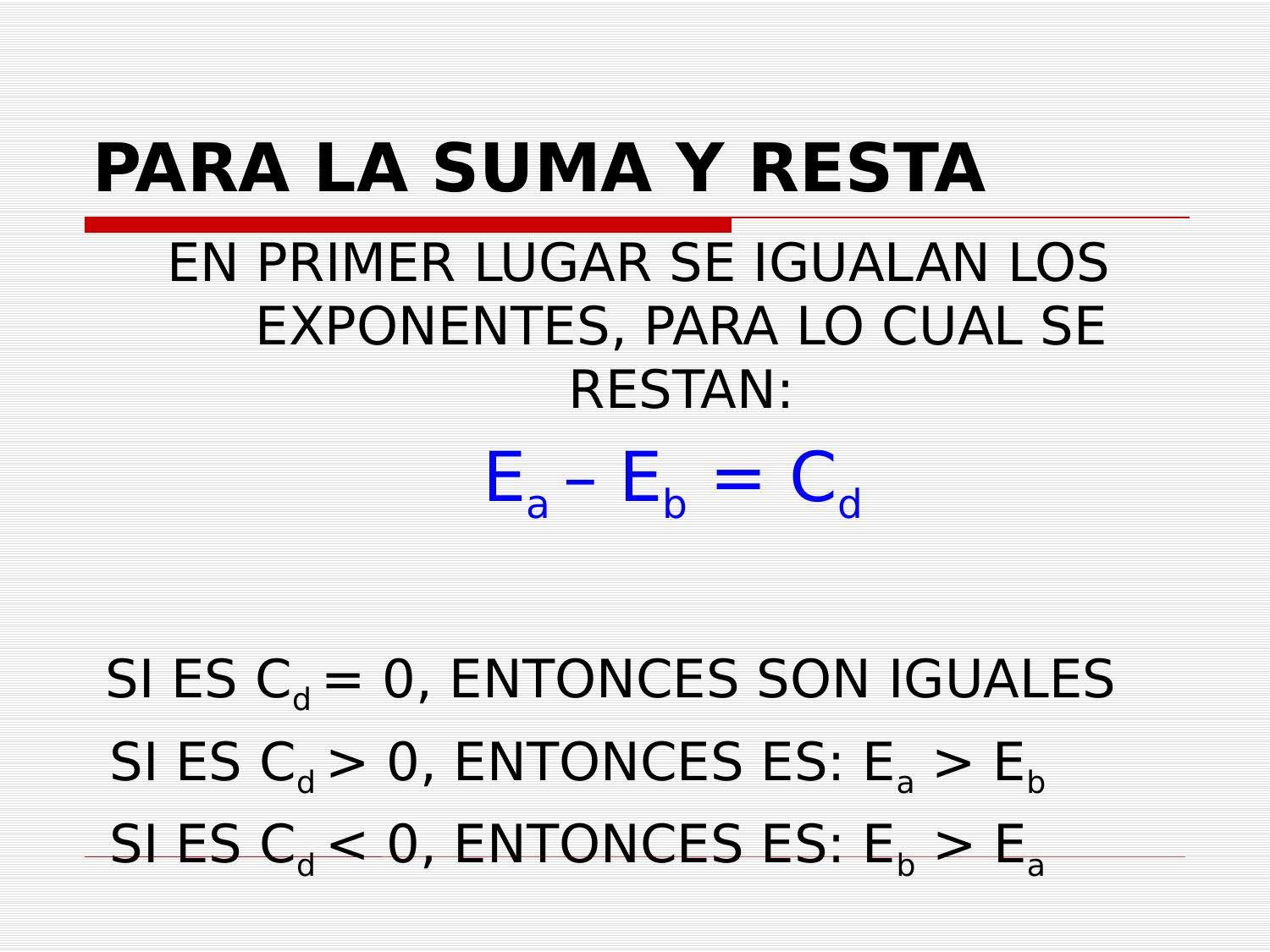

# PARA LA SUMA Y RESTA
EN PRIMER LUGAR SE IGUALAN LOS EXPONENTES, PARA LO CUAL SE RESTAN:
    Ea – Eb = Cd

   SI ES Cd = 0, ENTONCES SON IGUALES
  SI ES Cd > 0, ENTONCES ES: Ea > Eb
  SI ES Cd < 0, ENTONCES ES: Eb > Ea